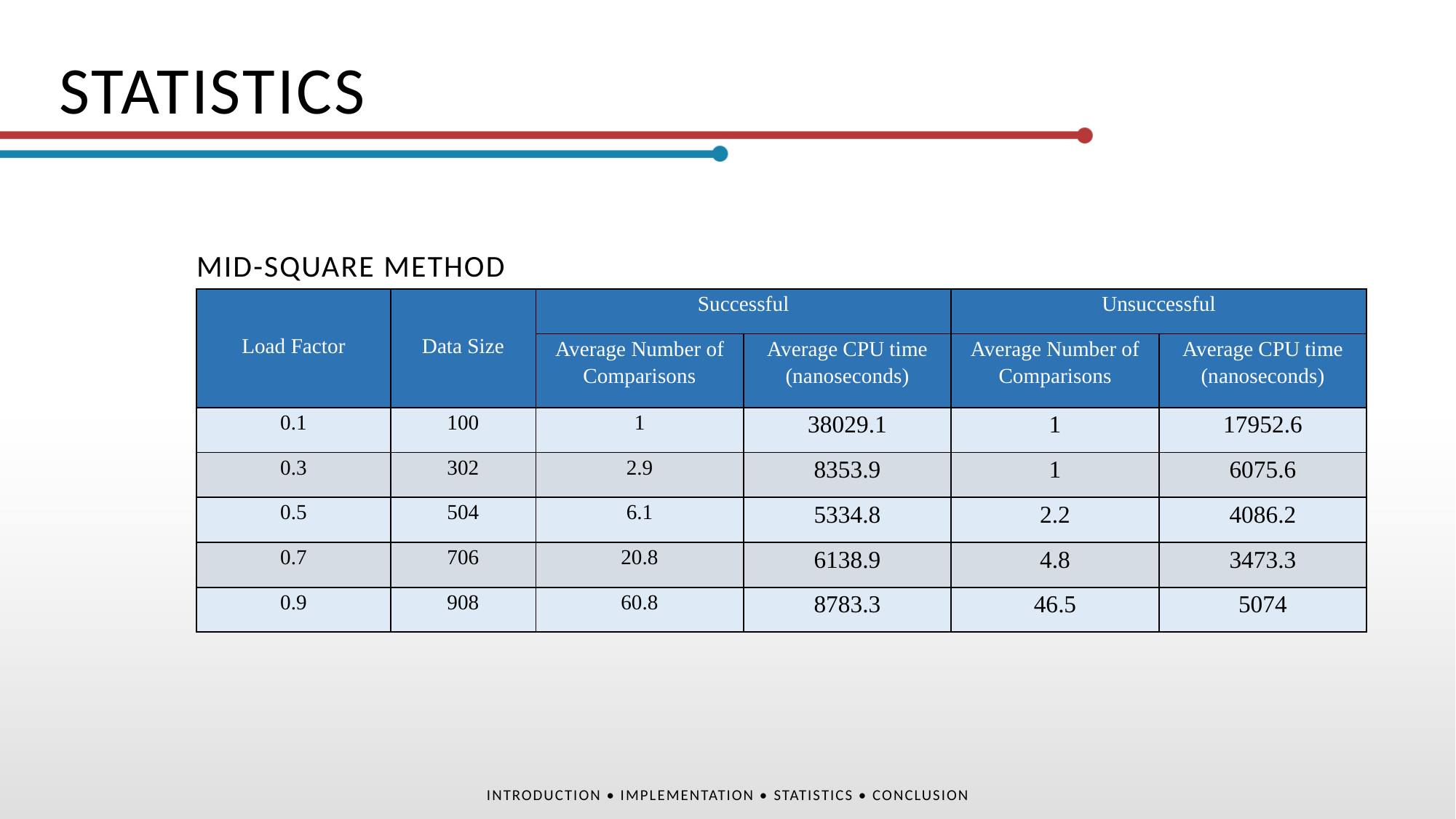

STATISTICS
MID-SQUARE METHOD
| Load Factor | Data Size | Successful |  | Unsuccessful |  |
| --- | --- | --- | --- | --- | --- |
|  |  | Average Number of Comparisons | Average CPU time (nanoseconds) | Average Number of Comparisons | Average CPU time (nanoseconds) |
| 0.1 | 100 | 1 | 38029.1 | 1 | 17952.6 |
| 0.3 | 302 | 2.9 | 8353.9 | 1 | 6075.6 |
| 0.5 | 504 | 6.1 | 5334.8 | 2.2 | 4086.2 |
| 0.7 | 706 | 20.8 | 6138.9 | 4.8 | 3473.3 |
| 0.9 | 908 | 60.8 | 8783.3 | 46.5 | 5074 |
INTRODUCTION • IMPLEMENTATION • STATISTICS • CONCLUSION